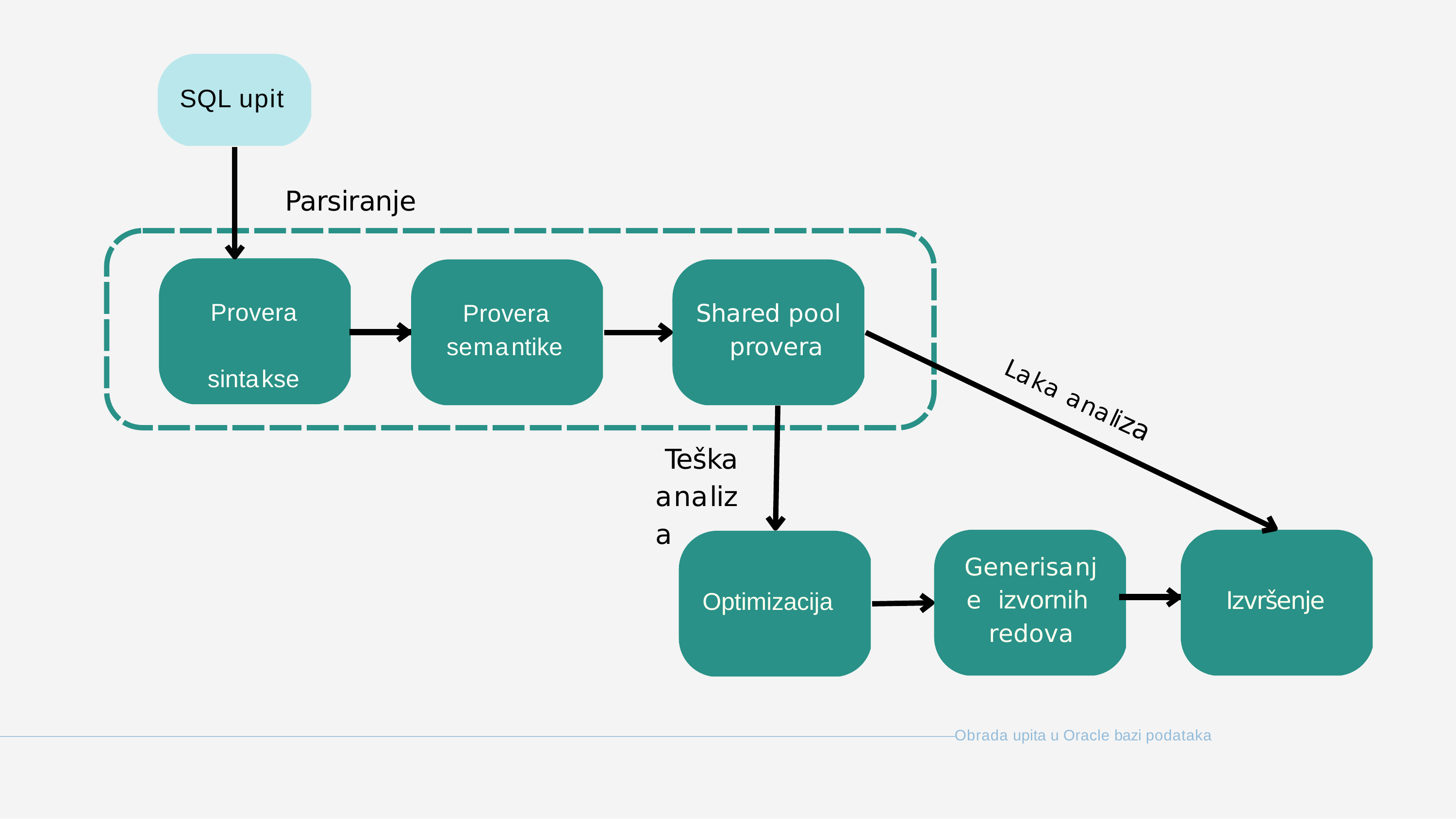

SQL upit

# Parsiranje

Provera  sintakse
Provera  semantike
Shared pool  provera
Laka analiza
Teška  analiza

Generisanje  izvornih  redova
Izvršenje
Optimizacija
Obrada upita u Oracle bazi podataka